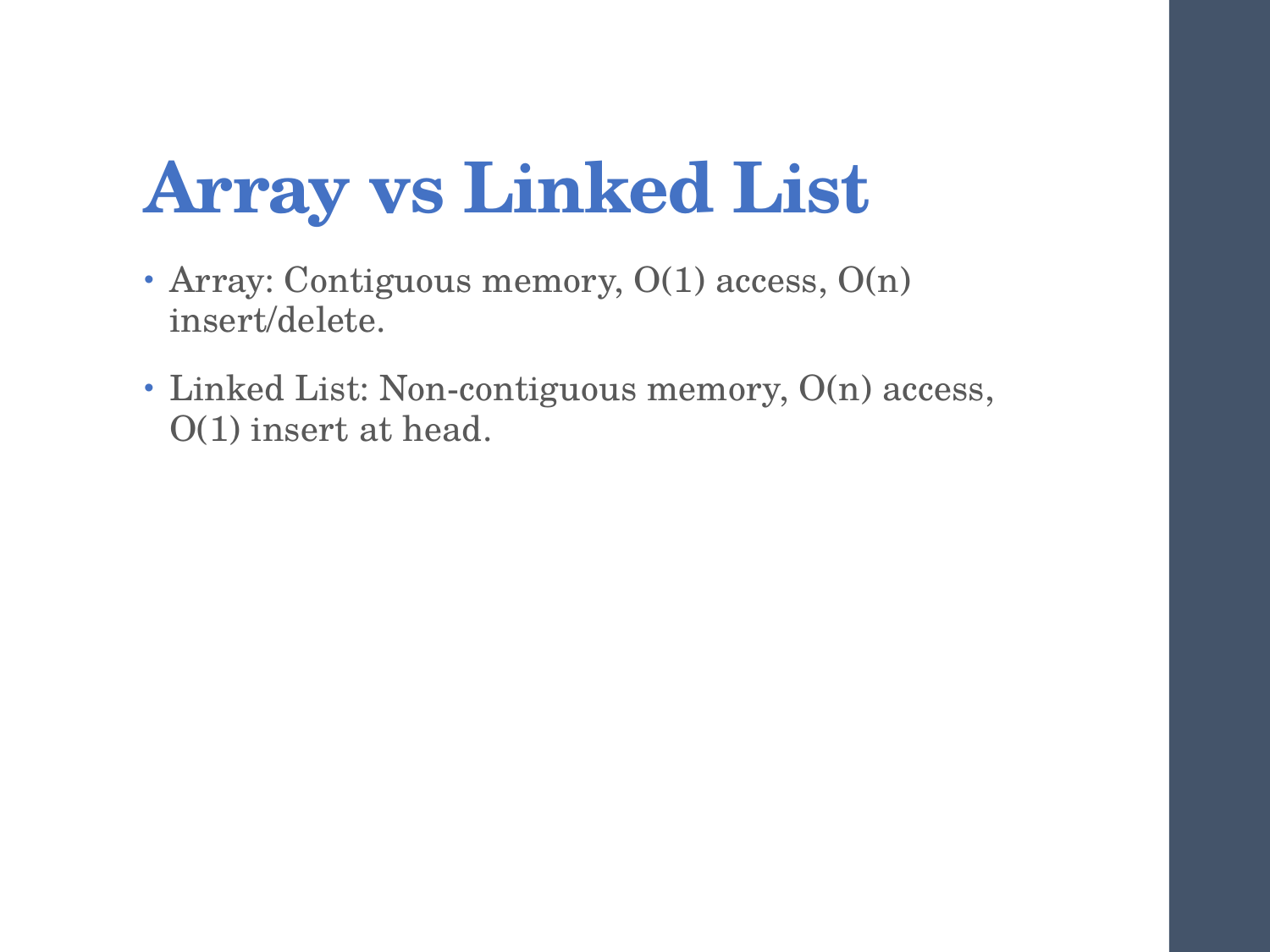

# Array vs Linked List
Array: Contiguous memory, O(1) access, O(n) insert/delete.
Linked List: Non-contiguous memory, O(n) access, O(1) insert at head.